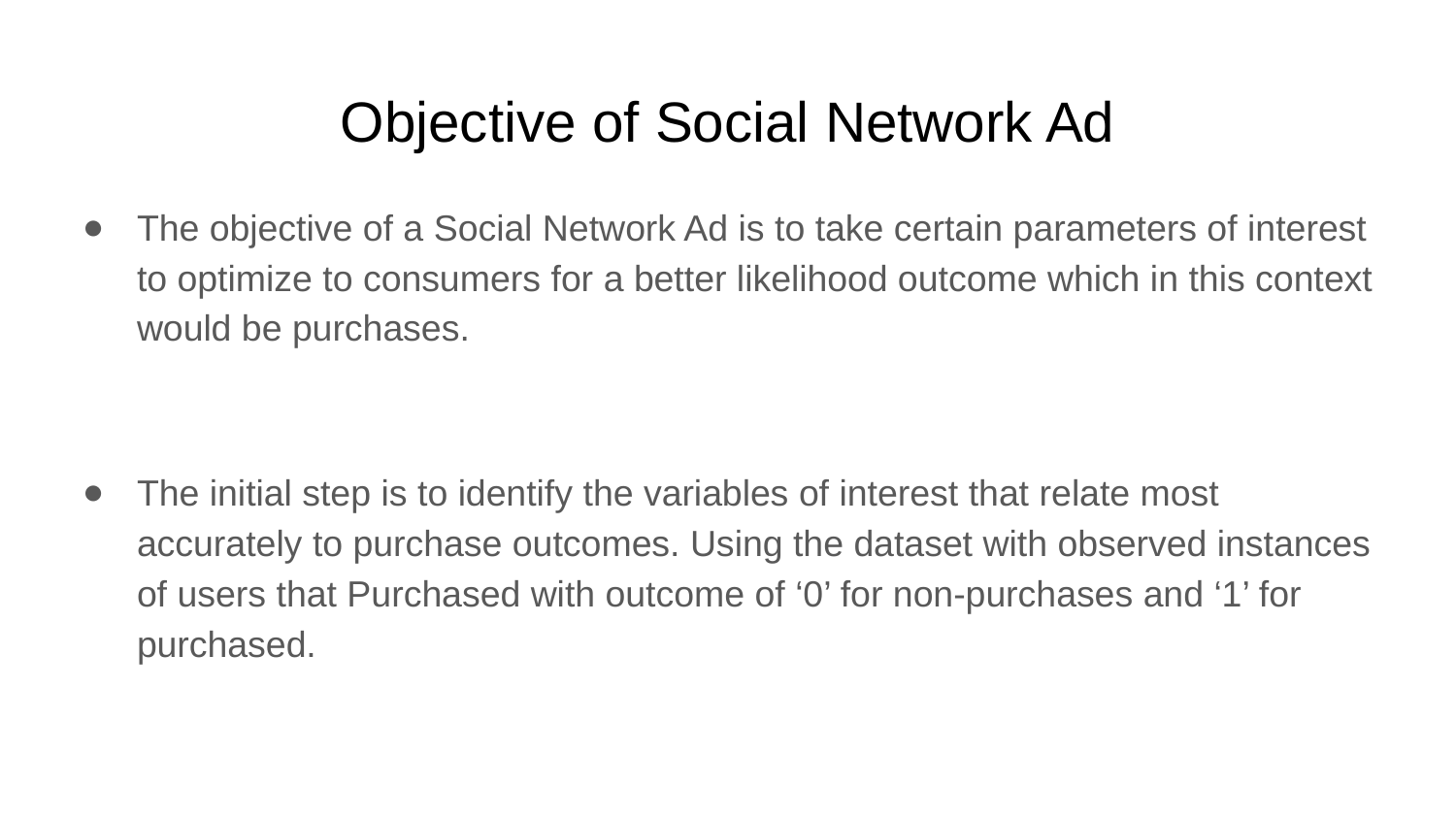

# Objective of Social Network Ad
The objective of a Social Network Ad is to take certain parameters of interest to optimize to consumers for a better likelihood outcome which in this context would be purchases.

The initial step is to identify the variables of interest that relate most accurately to purchase outcomes. Using the dataset with observed instances of users that Purchased with outcome of ‘0’ for non-purchases and ‘1’ for purchased.